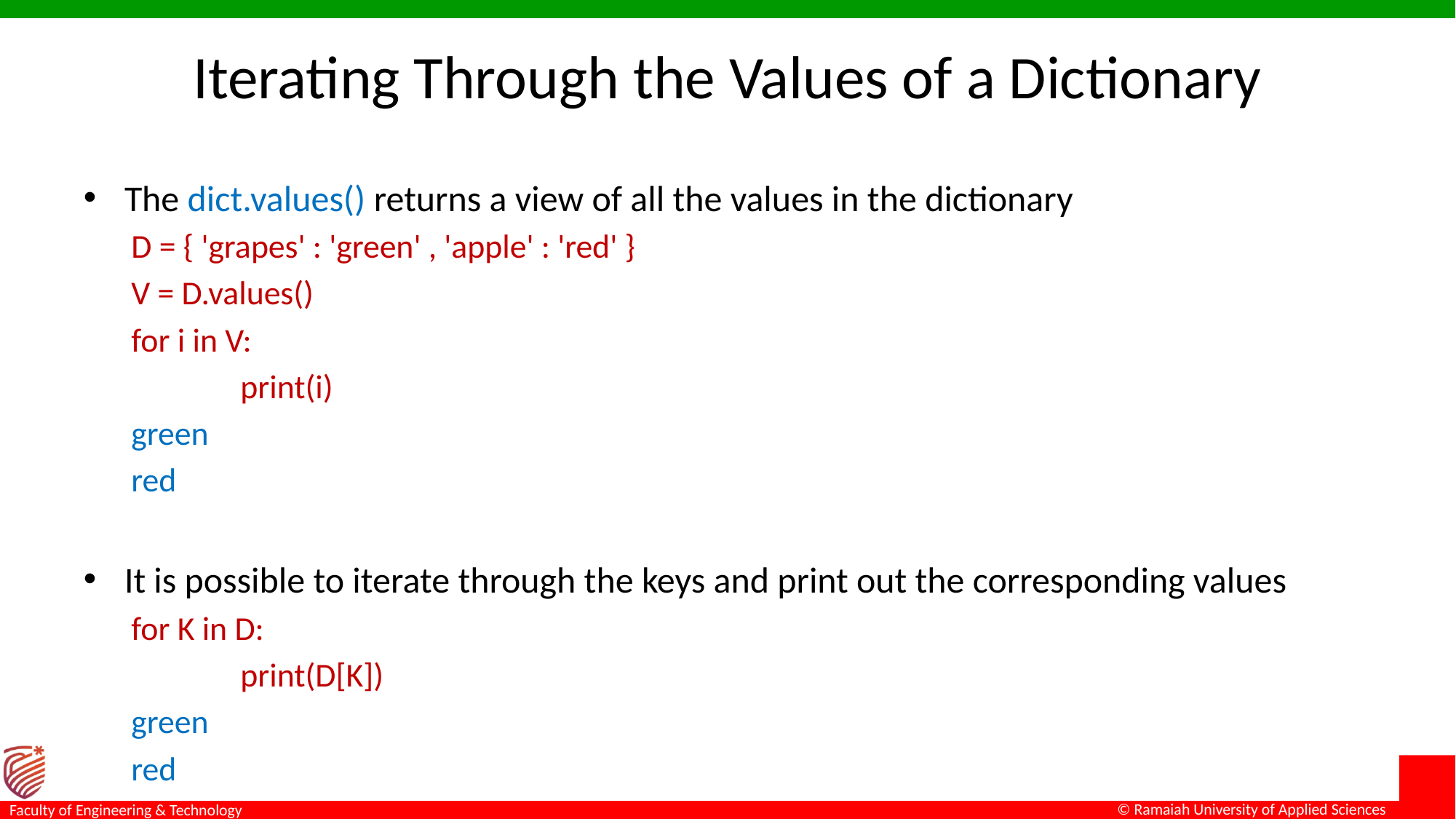

# Iterating Through the Values of a Dictionary
The dict.values() returns a view of all the values in the dictionary
D = { 'grapes' : 'green' , 'apple' : 'red' }
V = D.values()
for i in V:
	print(i)
green
red

It is possible to iterate through the keys and print out the corresponding values
for K in D:
	print(D[K])
green
red